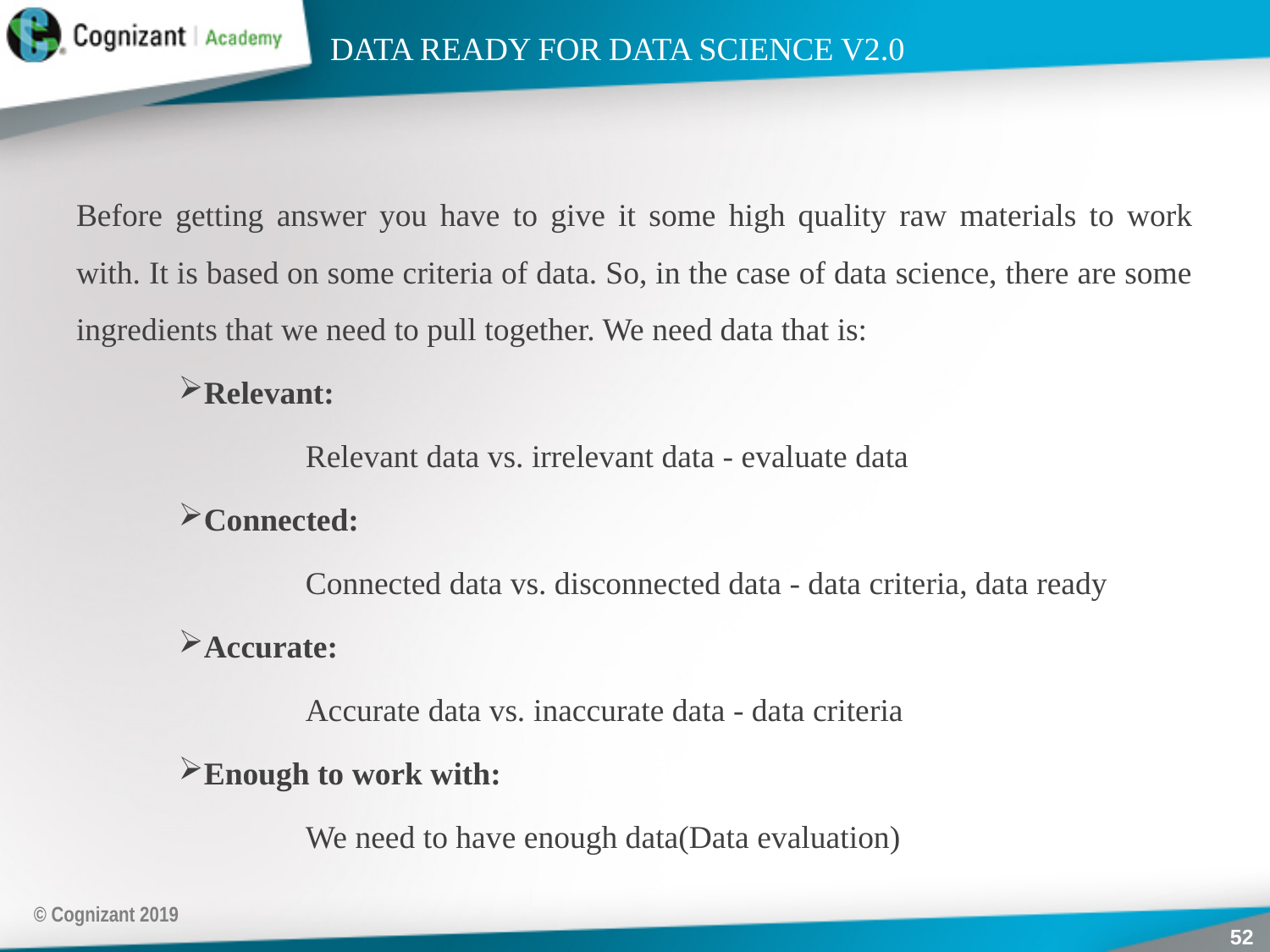

# DATA READY FOR DATA SCIENCE V2.0
Before getting answer you have to give it some high quality raw materials to work with. It is based on some criteria of data. So, in the case of data science, there are some ingredients that we need to pull together. We need data that is:
Relevant:
	Relevant data vs. irrelevant data - evaluate data
Connected:
	Connected data vs. disconnected data - data criteria, data ready
Accurate:
	Accurate data vs. inaccurate data - data criteria
Enough to work with:
	We need to have enough data(Data evaluation)

© Cognizant 2019
52